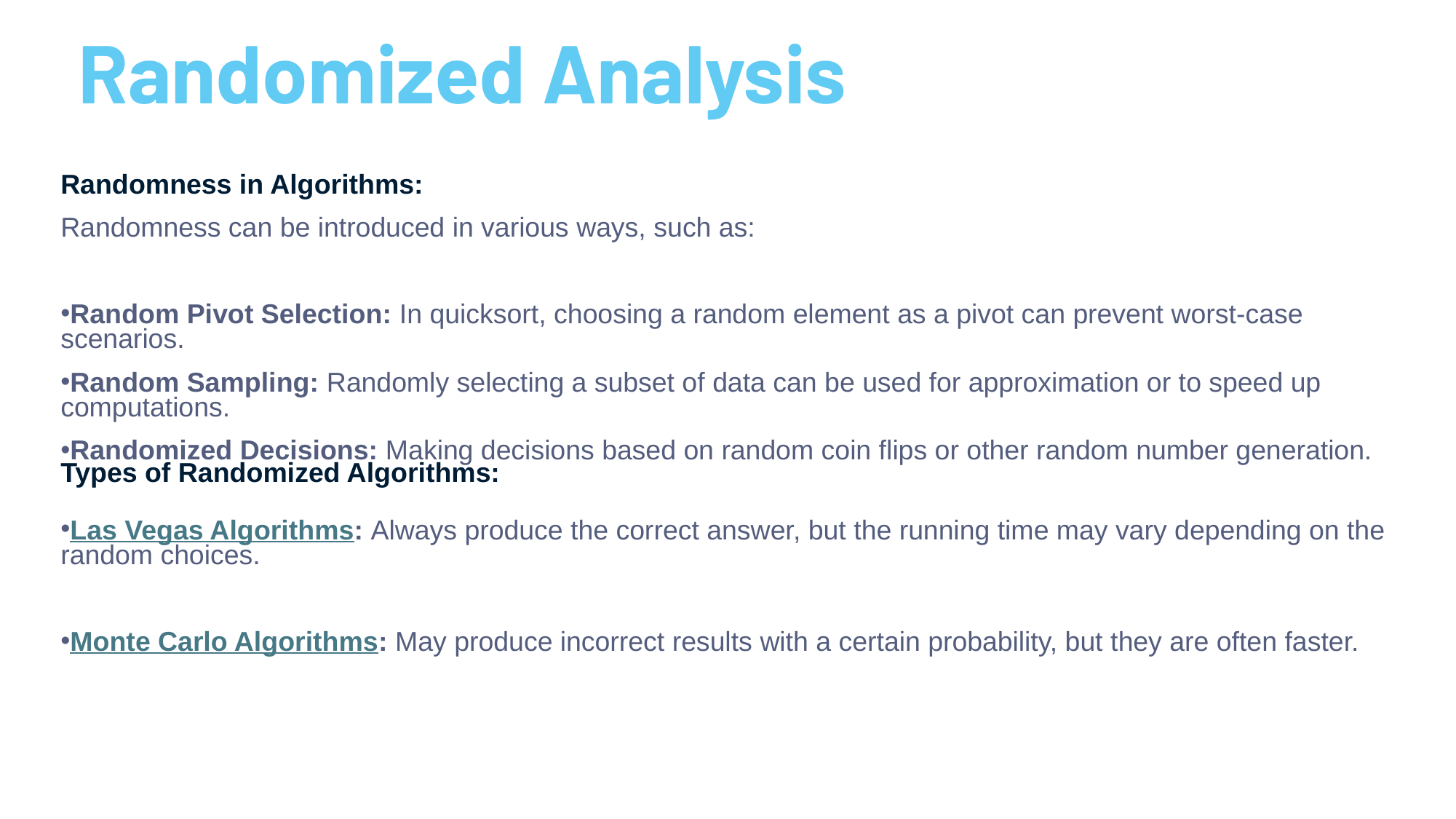

Randomized Analysis
Randomness in Algorithms:
Randomness can be introduced in various ways, such as:

Random Pivot Selection: In quicksort, choosing a random element as a pivot can prevent worst-case scenarios.
Random Sampling: Randomly selecting a subset of data can be used for approximation or to speed up computations.
Randomized Decisions: Making decisions based on random coin flips or other random number generation.
Types of Randomized Algorithms:
Las Vegas Algorithms: Always produce the correct answer, but the running time may vary depending on the random choices.

Monte Carlo Algorithms: May produce incorrect results with a certain probability, but they are often faster.